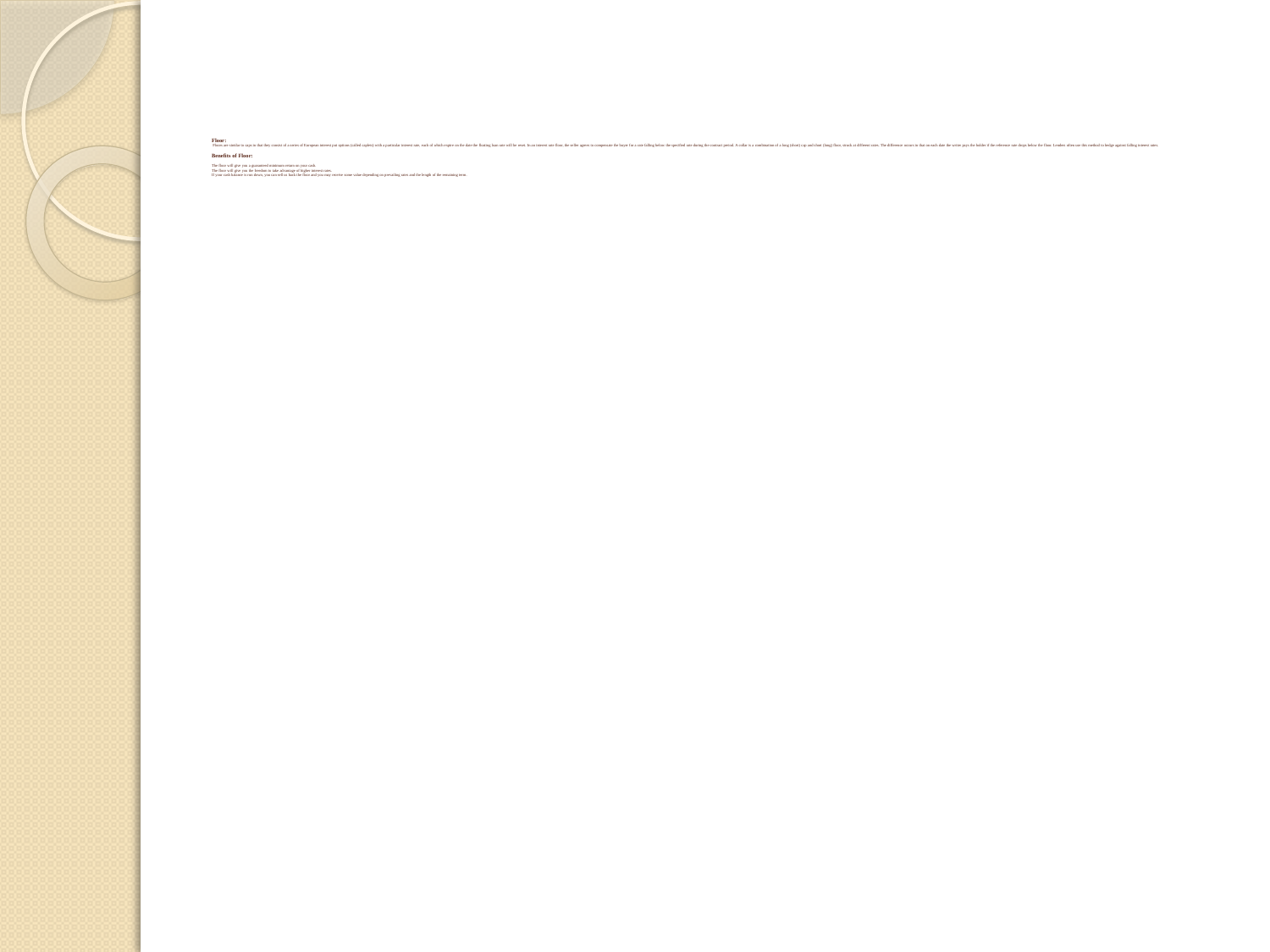

# Floor: Floors are similar to caps in that they consist of a series of European interest put options (called caplets) with a particular interest rate, each of which expire on the date the floating loan rate will be reset. In an interest rate floor, the seller agrees to compensate the buyer for a rate falling below the specified rate during the contract period. A collar is a combination of a long (short) cap and short (long) floor, struck at different rates. The difference occurs in that on each date the writer pays the holder if the reference rate drops below the floor. Lenders often use this method to hedge against falling interest rates. Benefits of Floor: The floor will give you a guaranteed minimum return on your cash. The floor will give you the freedom to take advantage of higher interest rates. If your cash balance is run down, you can sell us back the floor and you may receive some value depending on prevailing rates and the length of the remaining term.